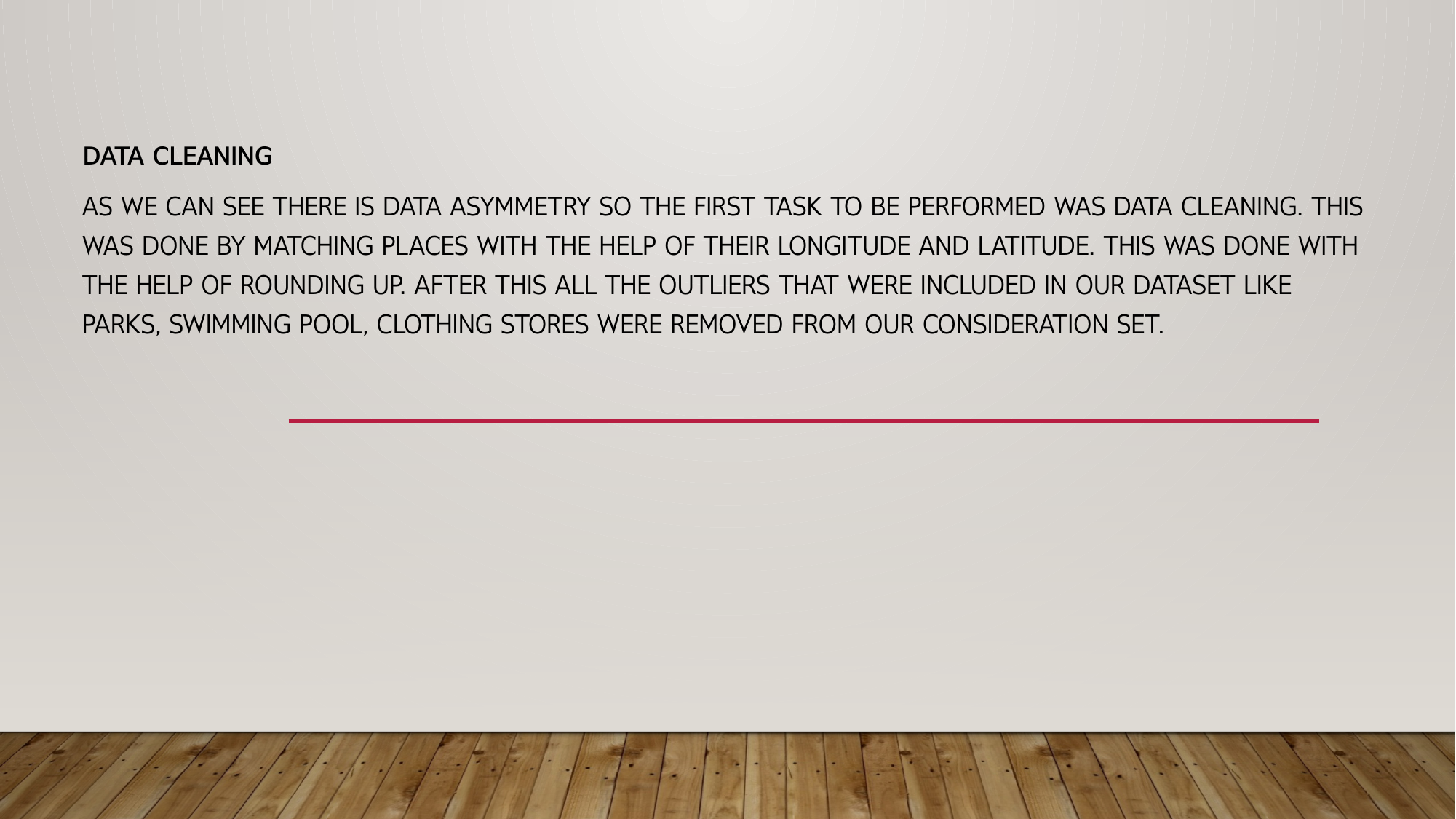

# Data Cleaning
As we can see there is data asymmetry so the first task to be performed was data cleaning. This was done by matching places with the help of their longitude and latitude. This was done with the help of rounding up. After this all the outliers that were included in our dataset like parks, swimming pool, clothing stores were removed from our consideration set.